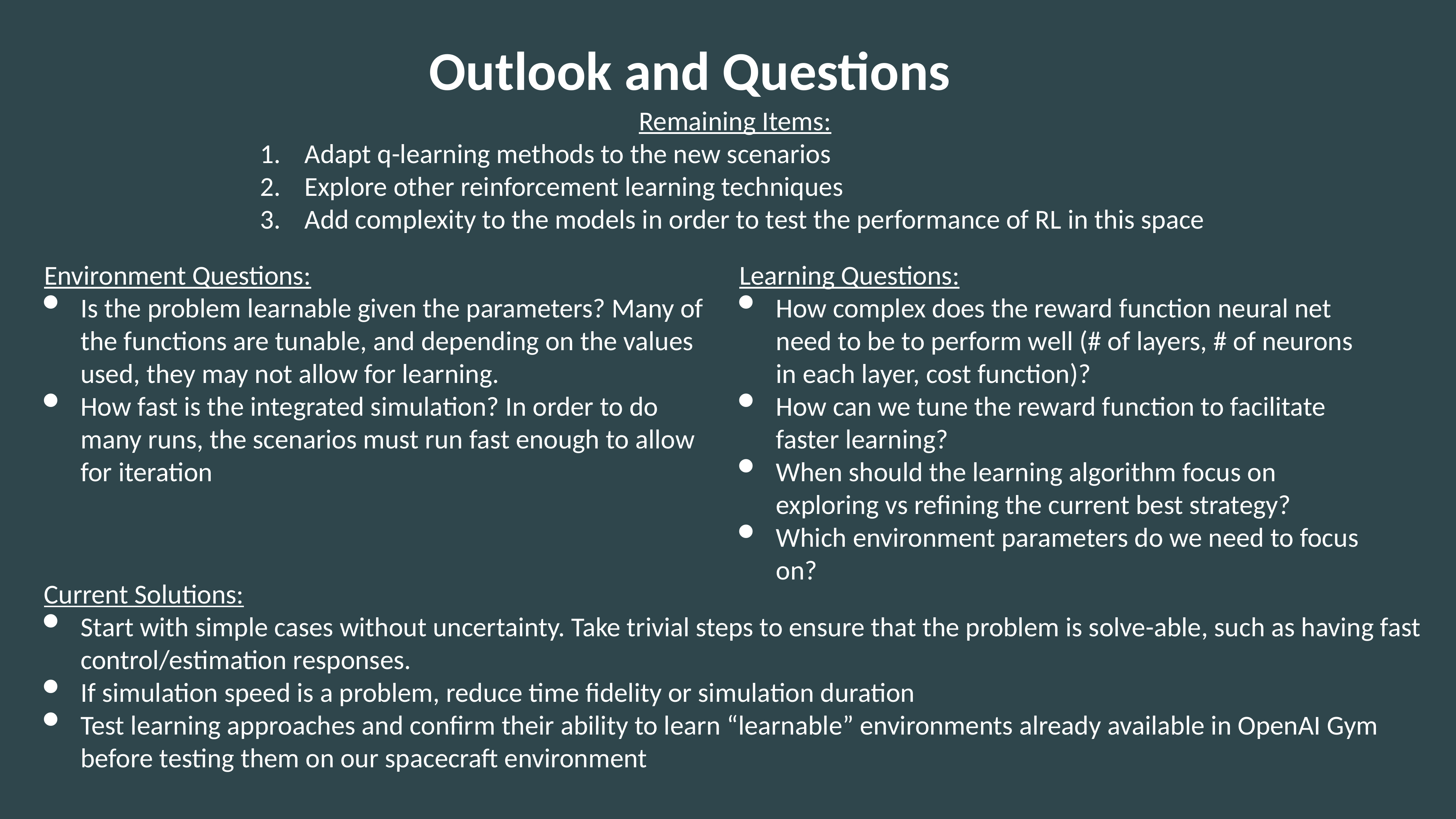

Outlook and Questions

Remaining Items:
Adapt q-learning methods to the new scenarios
Explore other reinforcement learning techniques
Add complexity to the models in order to test the performance of RL in this space

Environment Questions:
Is the problem learnable given the parameters? Many of the functions are tunable, and depending on the values used, they may not allow for learning.
How fast is the integrated simulation? In order to do many runs, the scenarios must run fast enough to allow for iteration

Learning Questions:
How complex does the reward function neural net need to be to perform well (# of layers, # of neurons in each layer, cost function)?
How can we tune the reward function to facilitate faster learning?
When should the learning algorithm focus on exploring vs refining the current best strategy?
Which environment parameters do we need to focus on?

Current Solutions:
Start with simple cases without uncertainty. Take trivial steps to ensure that the problem is solve-able, such as having fast control/estimation responses.
If simulation speed is a problem, reduce time fidelity or simulation duration
Test learning approaches and confirm their ability to learn “learnable” environments already available in OpenAI Gym before testing them on our spacecraft environment